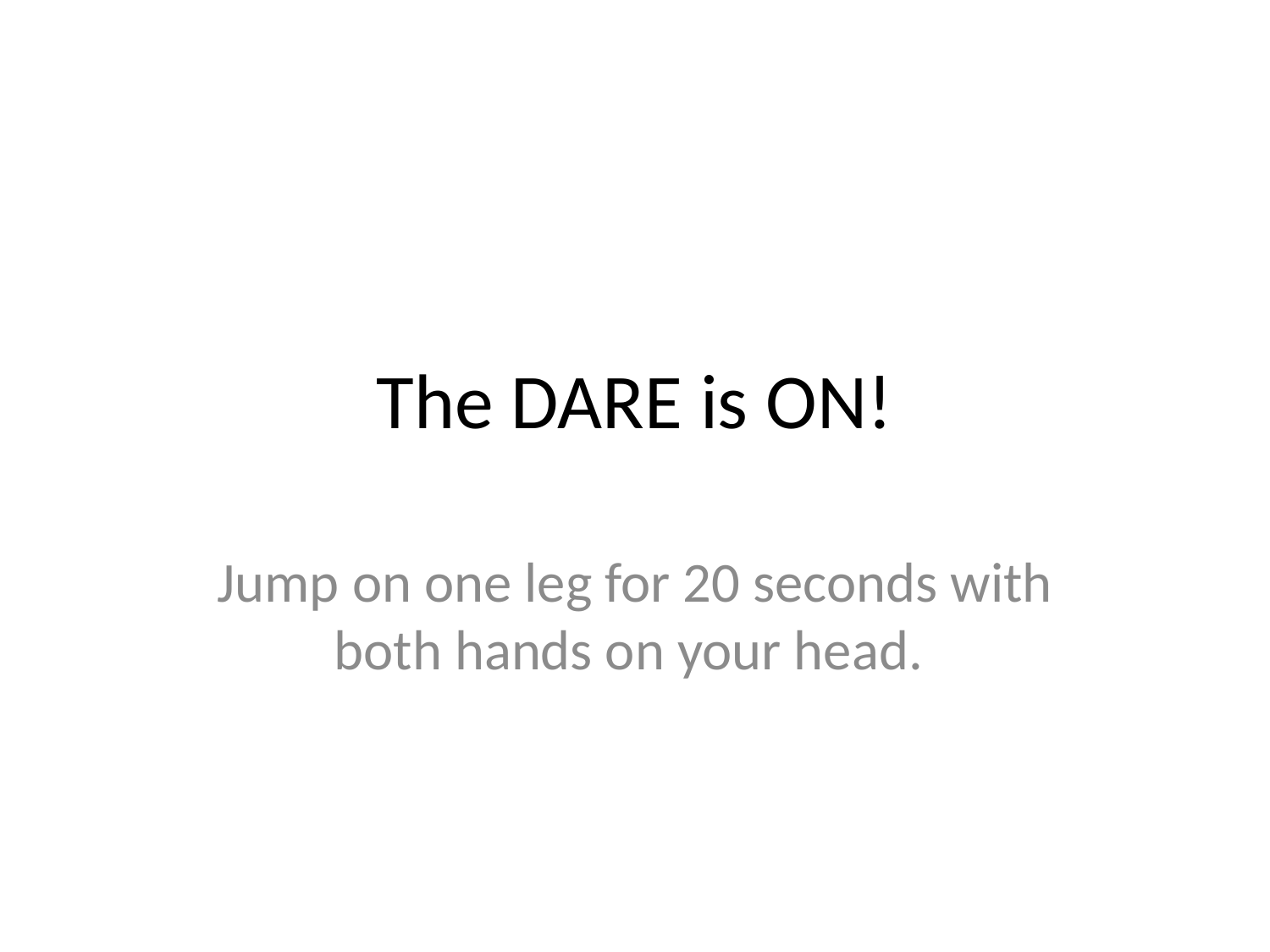

# The DARE is ON!
Jump on one leg for 20 seconds with both hands on your head.